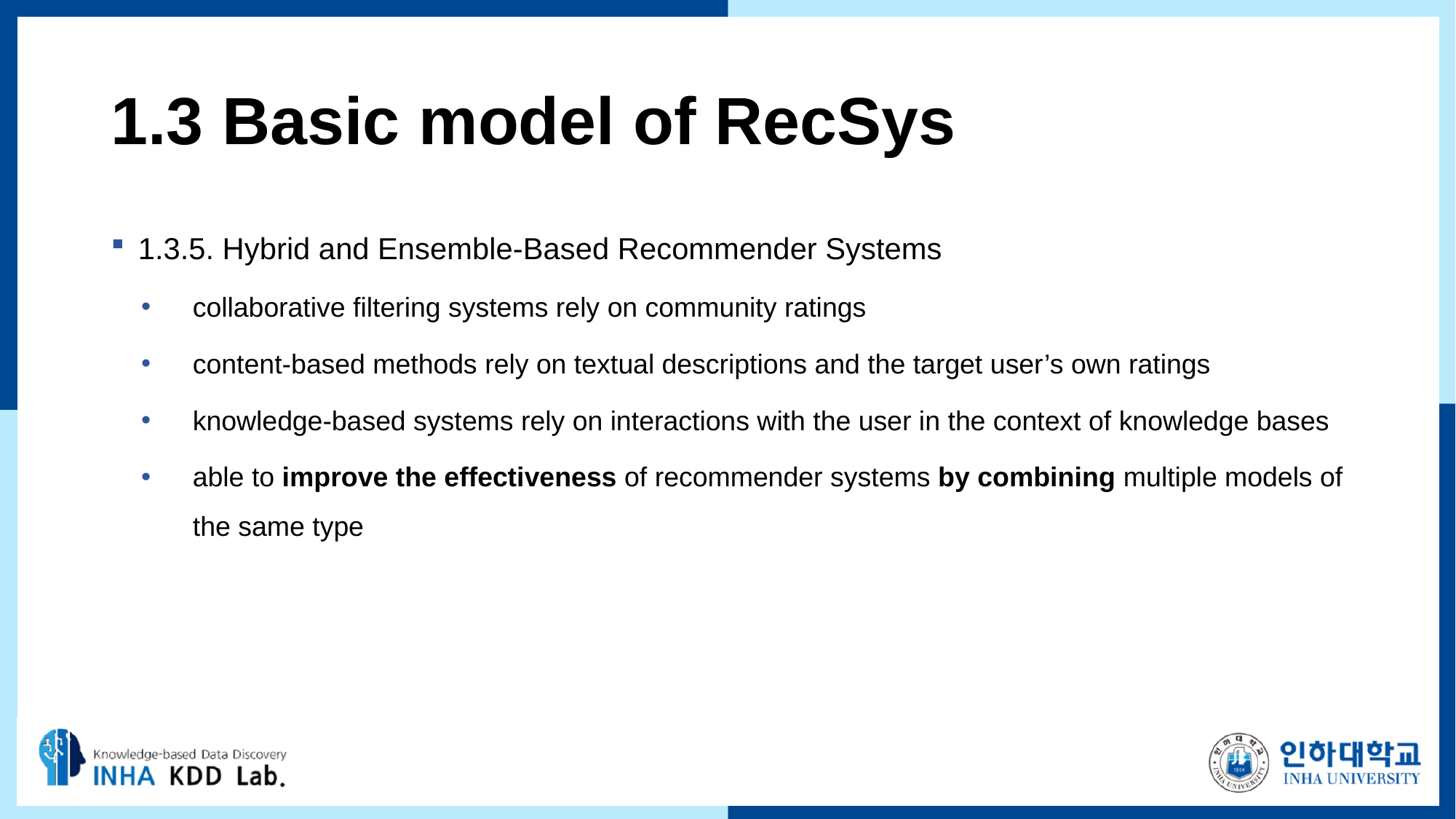

# 1.3 Basic model of RecSys
1.3.5. Hybrid and Ensemble-Based Recommender Systems
collaborative filtering systems rely on community ratings
content-based methods rely on textual descriptions and the target user’s own ratings
knowledge-based systems rely on interactions with the user in the context of knowledge bases
able to improve the effectiveness of recommender systems by combining multiple models of the same type